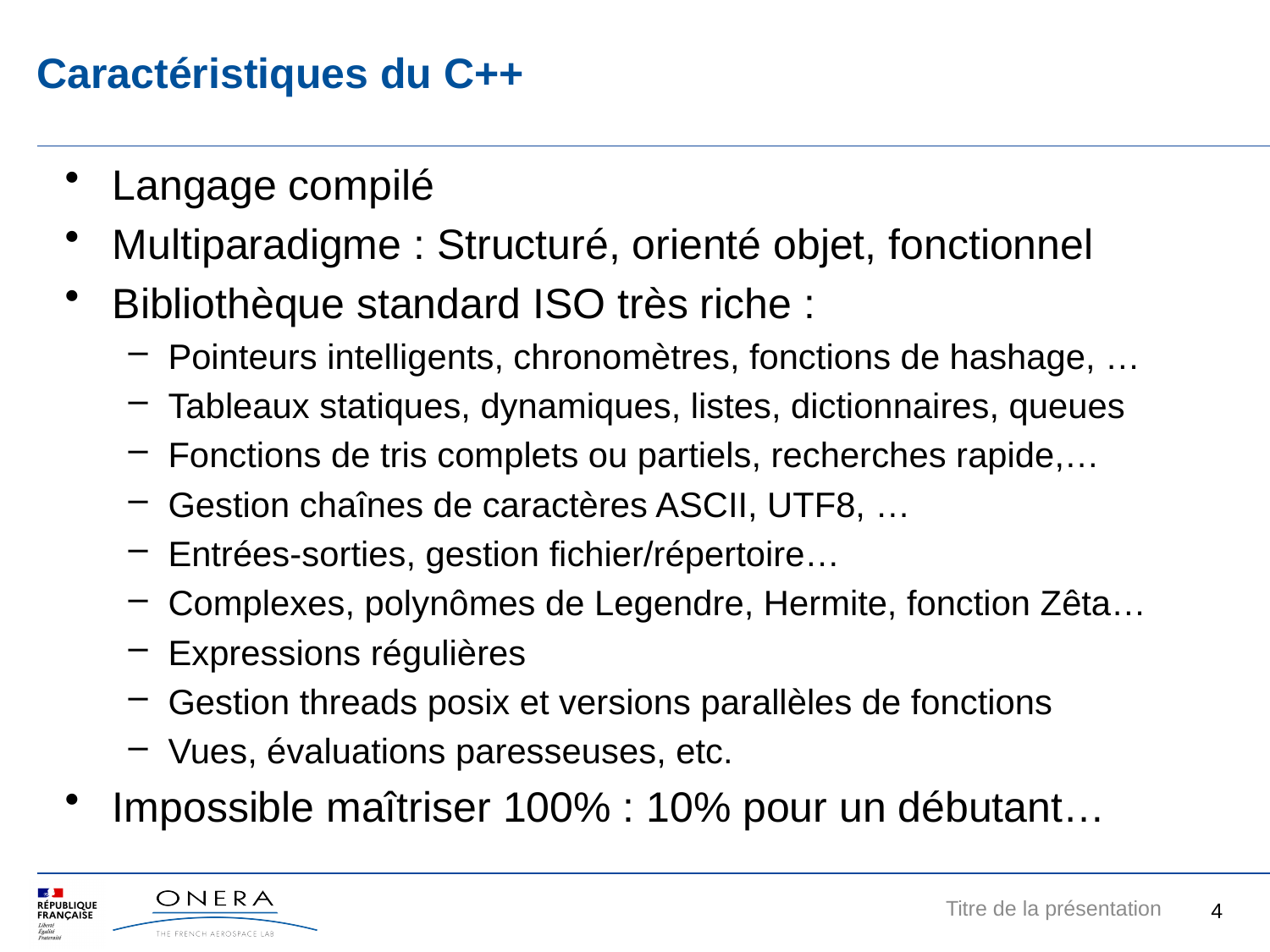

# Caractéristiques du C++
Langage compilé
Multiparadigme : Structuré, orienté objet, fonctionnel
Bibliothèque standard ISO très riche :
Pointeurs intelligents, chronomètres, fonctions de hashage, …
Tableaux statiques, dynamiques, listes, dictionnaires, queues
Fonctions de tris complets ou partiels, recherches rapide,…
Gestion chaînes de caractères ASCII, UTF8, …
Entrées-sorties, gestion fichier/répertoire…
Complexes, polynômes de Legendre, Hermite, fonction Zêta…
Expressions régulières
Gestion threads posix et versions parallèles de fonctions
Vues, évaluations paresseuses, etc.
Impossible maîtriser 100% : 10% pour un débutant…
4
Titre de la présentation